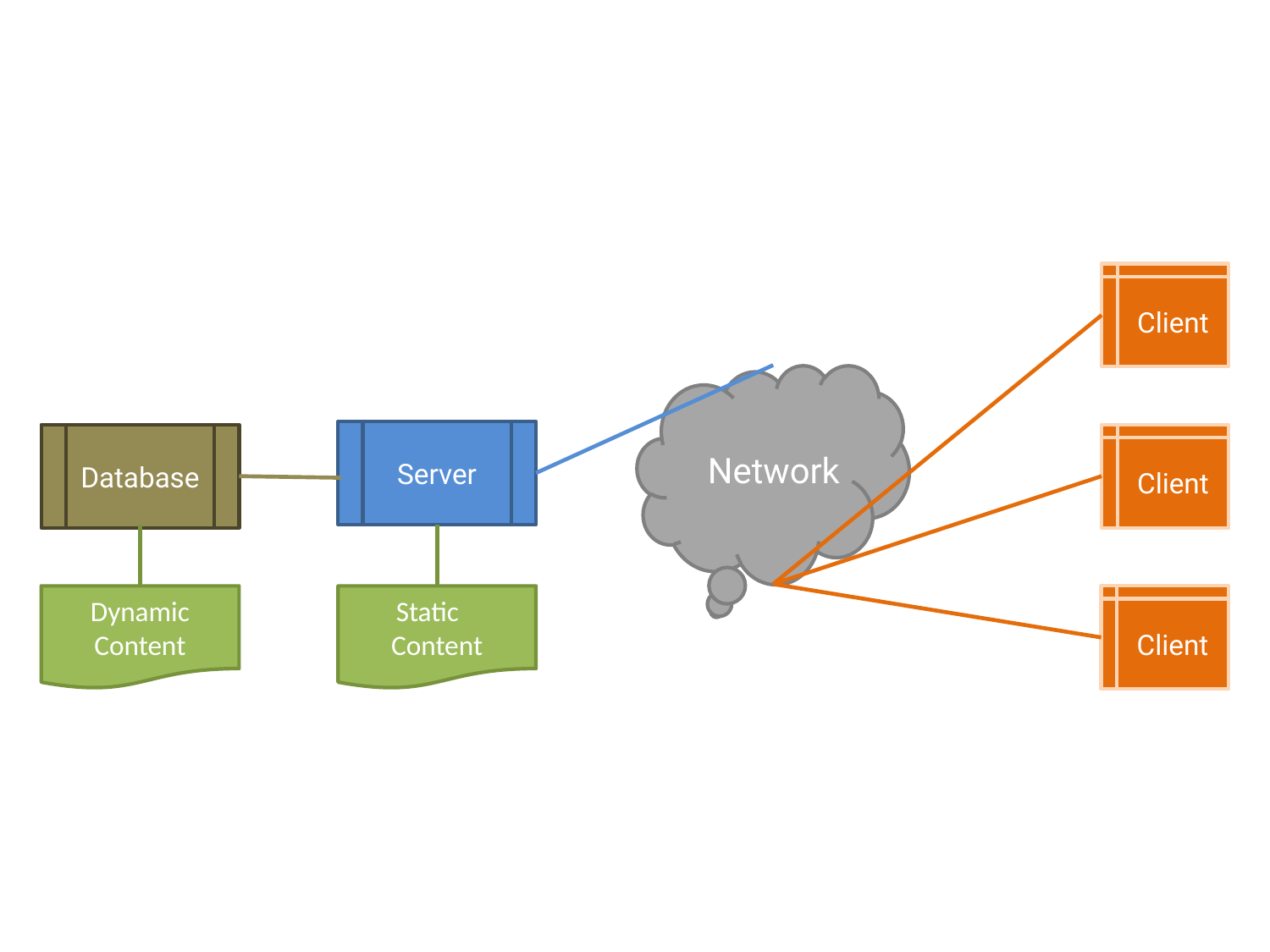

Client
Network
Server
Database
Client
Dynamic Content
Static    Content
Client